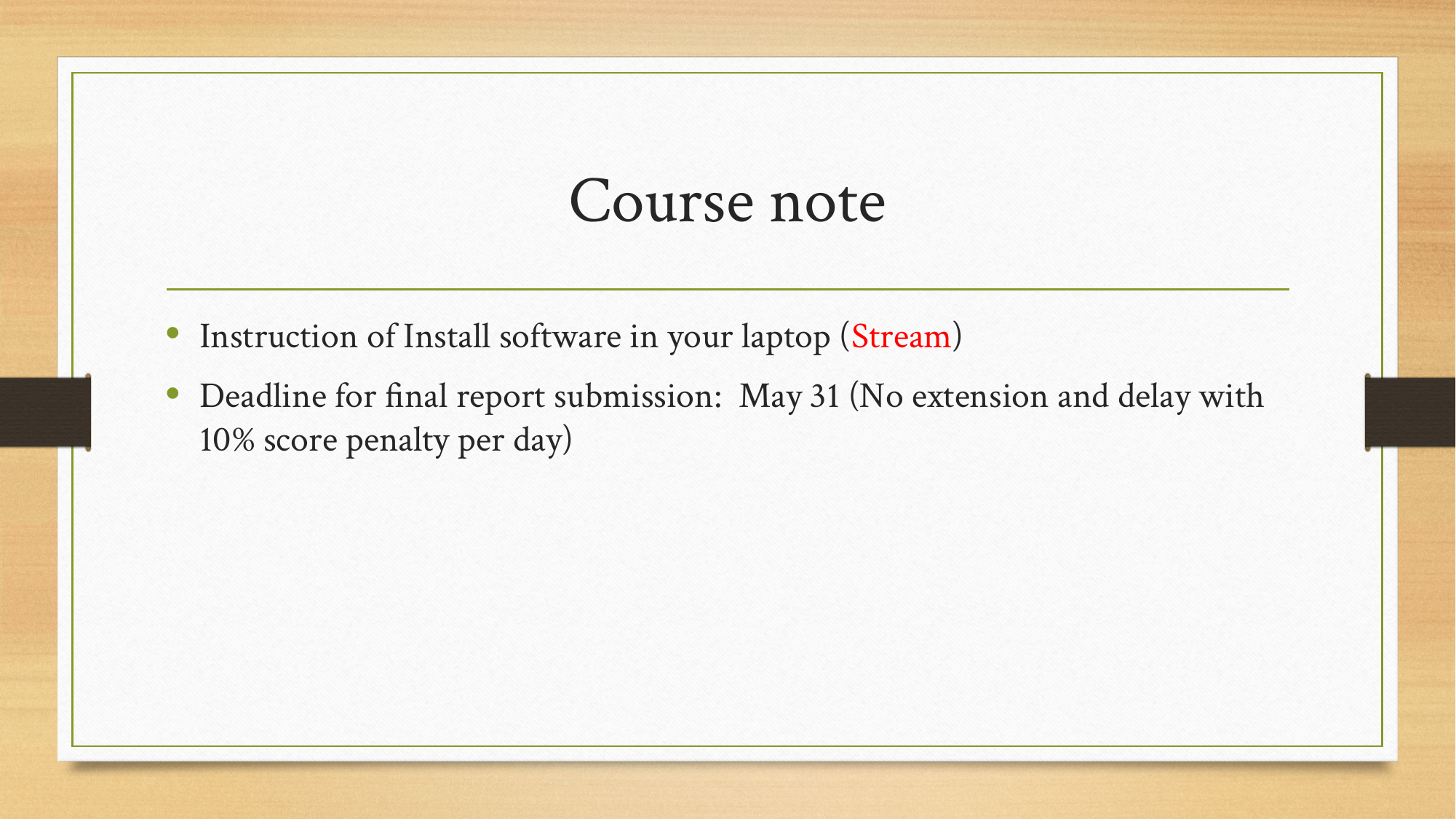

# Course note
Instruction of Install software in your laptop (Stream)
Deadline for final report submission:  May 31 (No extension and delay with 10% score penalty per day)